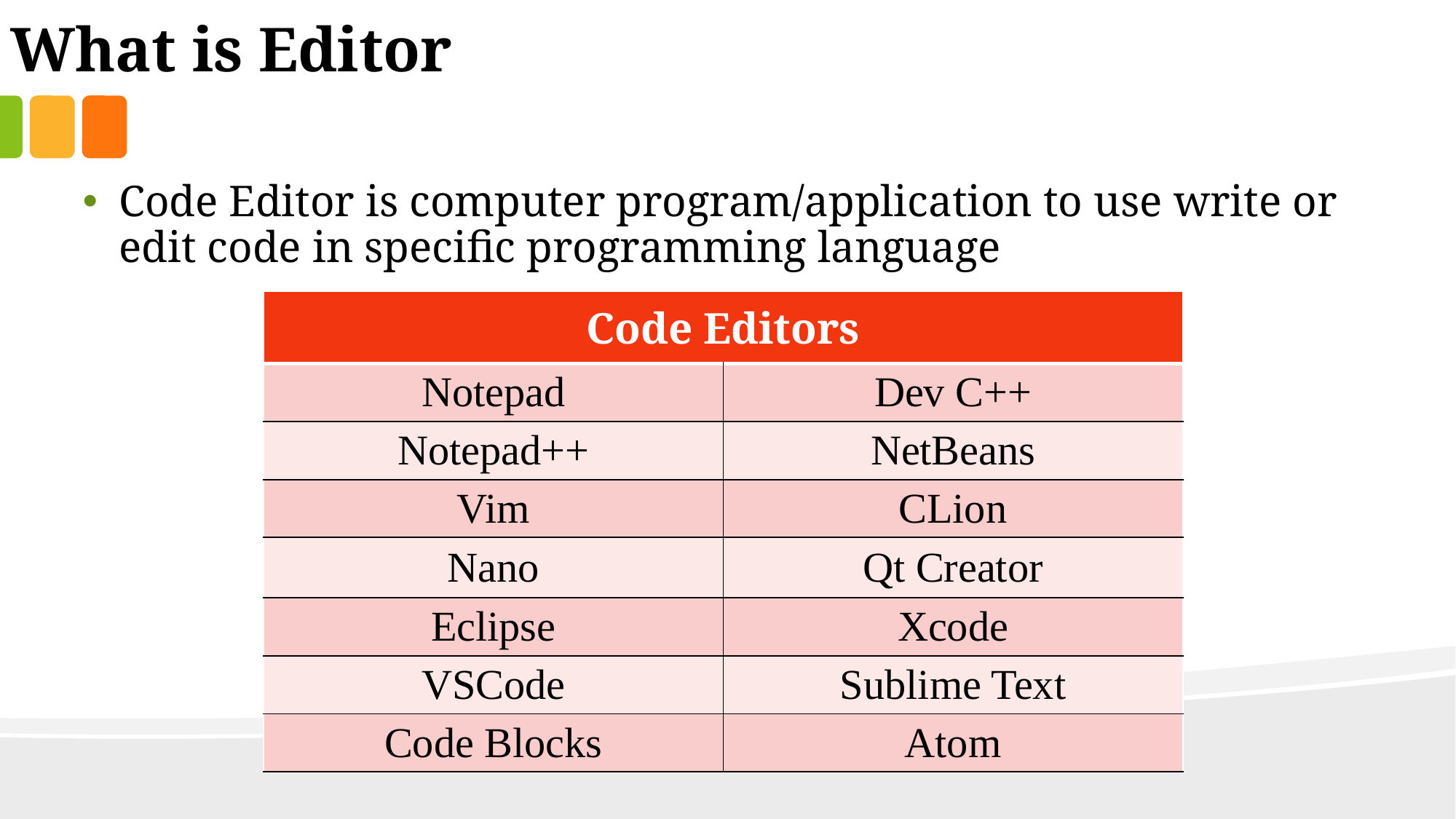

What is Editor
Code Editor is computer program/application to use write or edit code in specific programming language

| Code Editors |  |
| --- | --- |
| Notepad | Dev C++ |
| Notepad++ | NetBeans |
| Vim | CLion |
| Nano | Qt Creator |
| Eclipse | Xcode |
| VSCode | Sublime Text |
| Code Blocks | Atom |